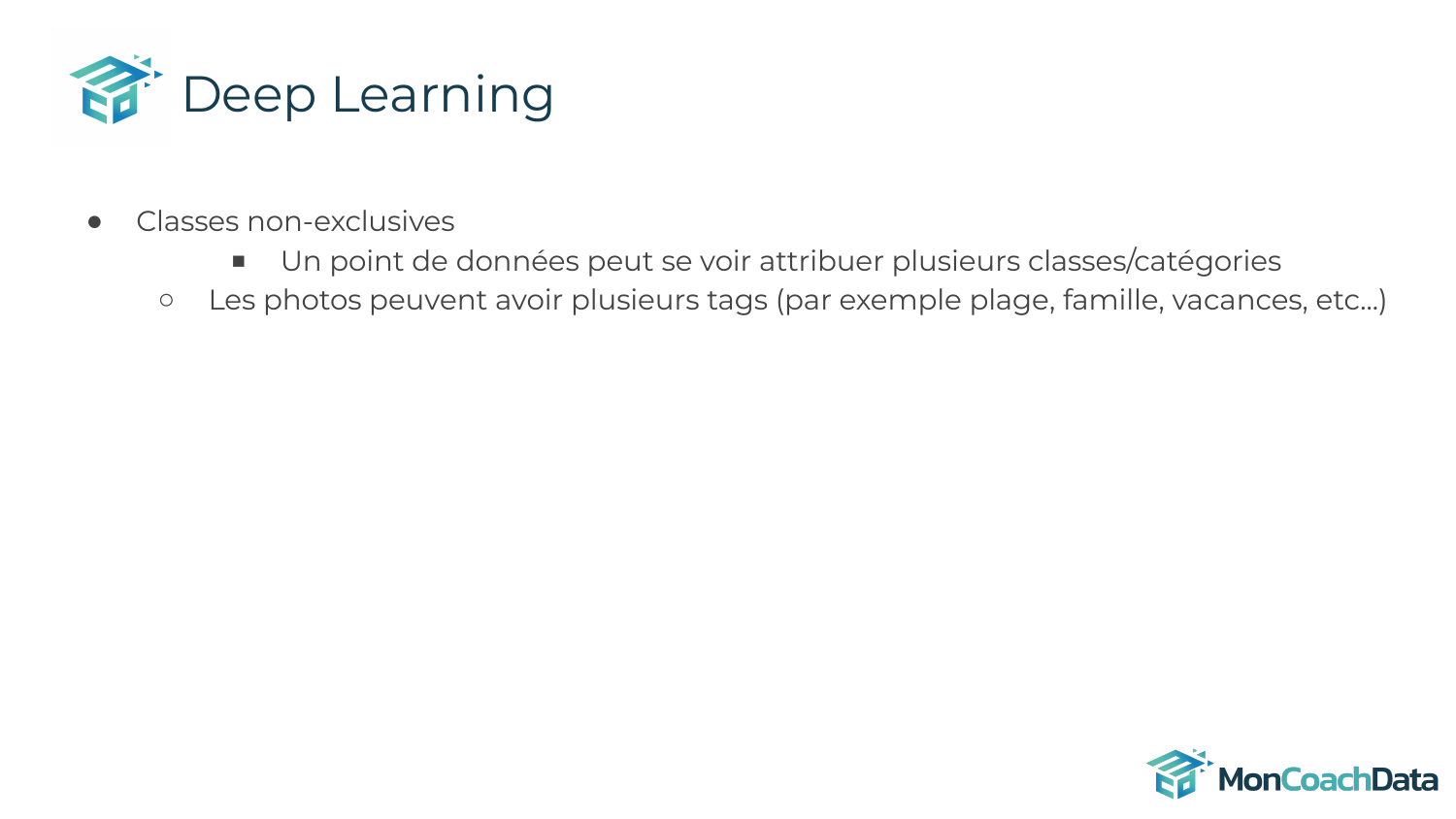

# Deep Learning

Classes non-exclusives
Un point de données peut se voir attribuer plusieurs classes/catégories
Les photos peuvent avoir plusieurs tags (par exemple plage, famille, vacances, etc...)